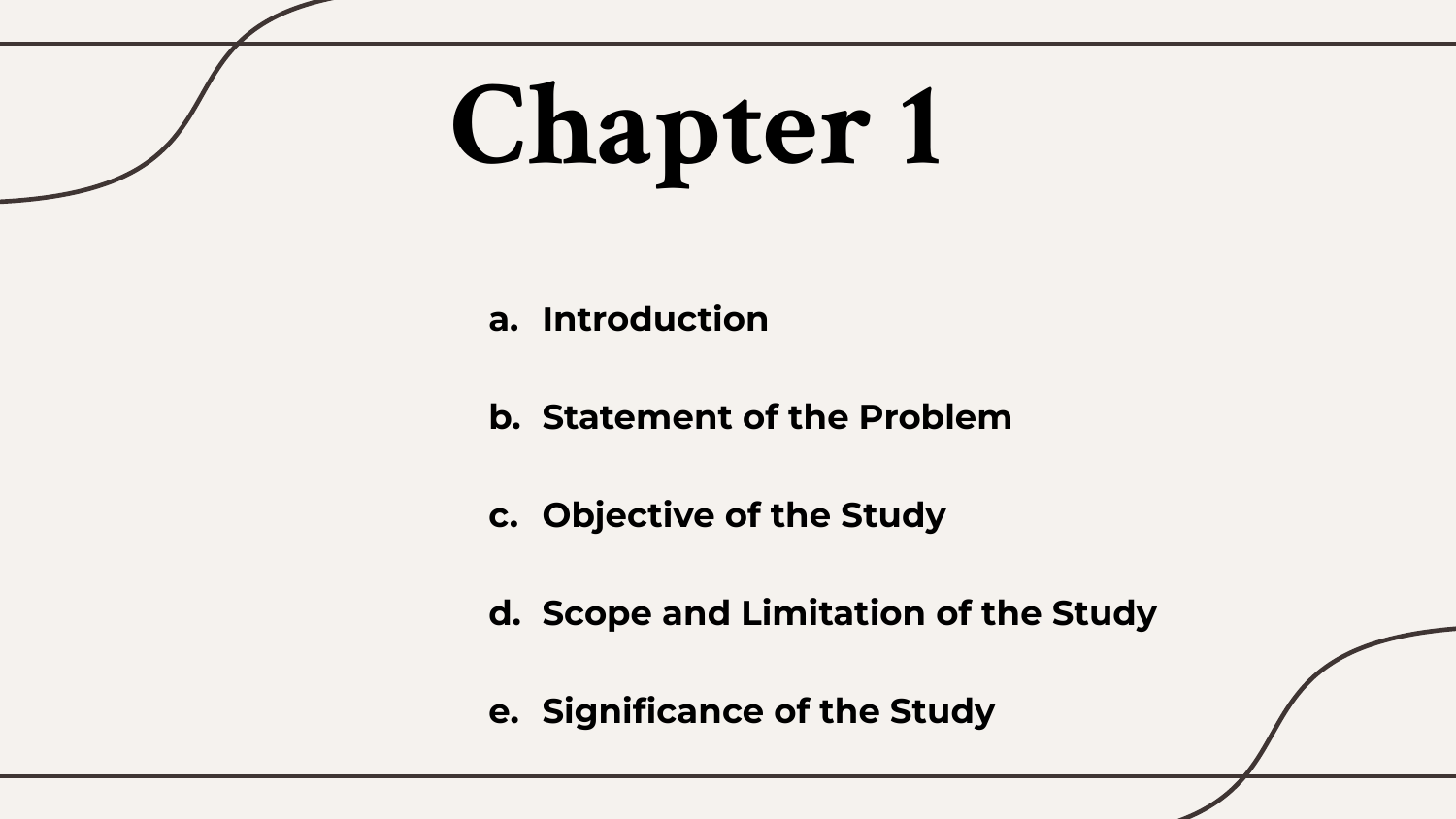

# Chapter 1

Introduction

Statement of the Problem

Objective of the Study

Scope and Limitation of the Study

Significance of the Study